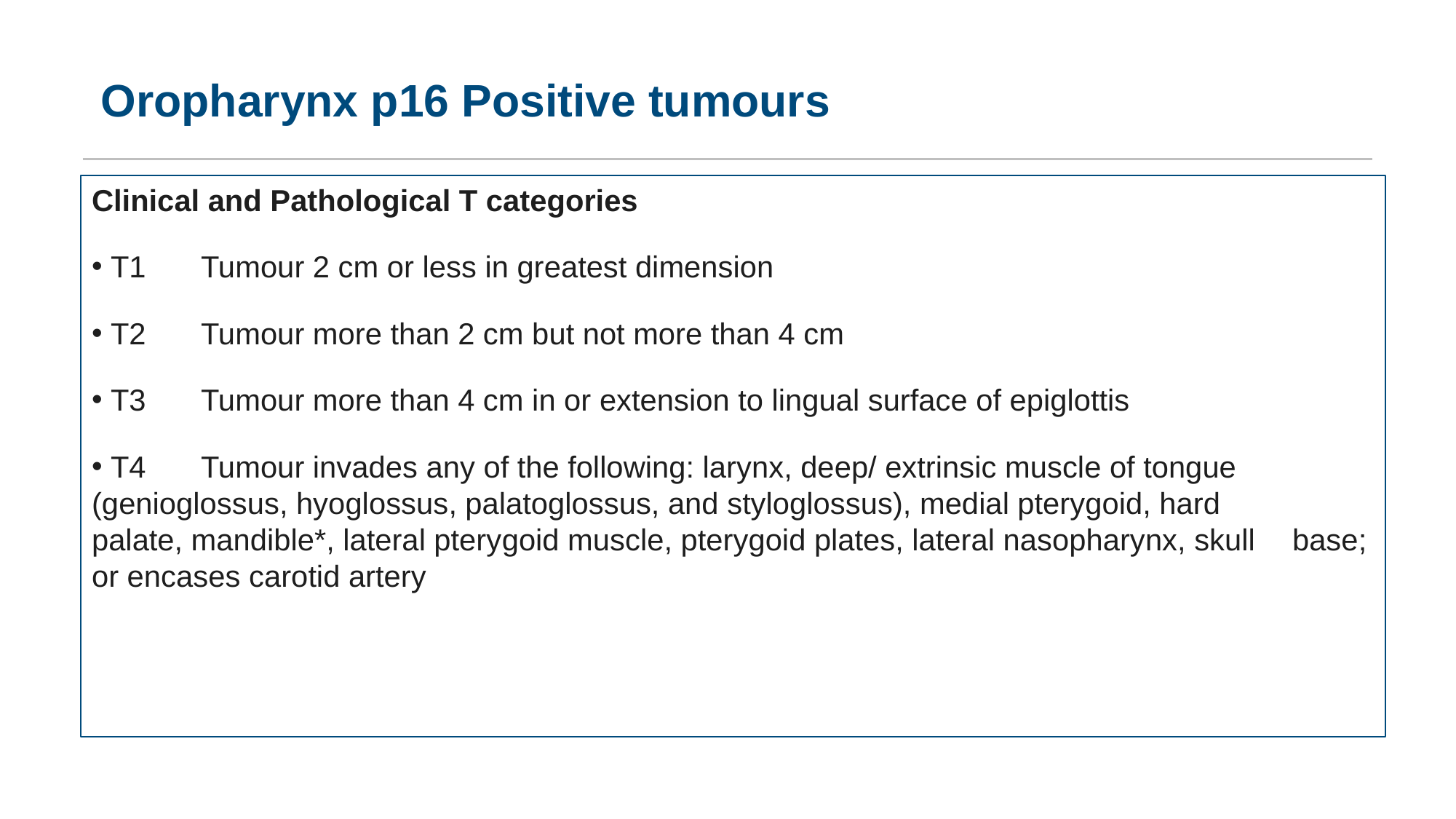

# Oropharynx p16 Positive tumours

Clinical and Pathological T categories
 T1 	Tumour 2 cm or less in greatest dimension
 T2 	Tumour more than 2 cm but not more than 4 cm
 T3 	Tumour more than 4 cm in or extension to lingual surface of epiglottis
 T4 	Tumour invades any of the following: larynx, deep/ extrinsic muscle of tongue 	(genioglossus, hyoglossus, palatoglossus, and styloglossus), medial pterygoid, hard 	palate, mandible*, lateral ptery­goid muscle, pterygoid plates, lateral nasopharynx, skull 	base; or encases carotid artery